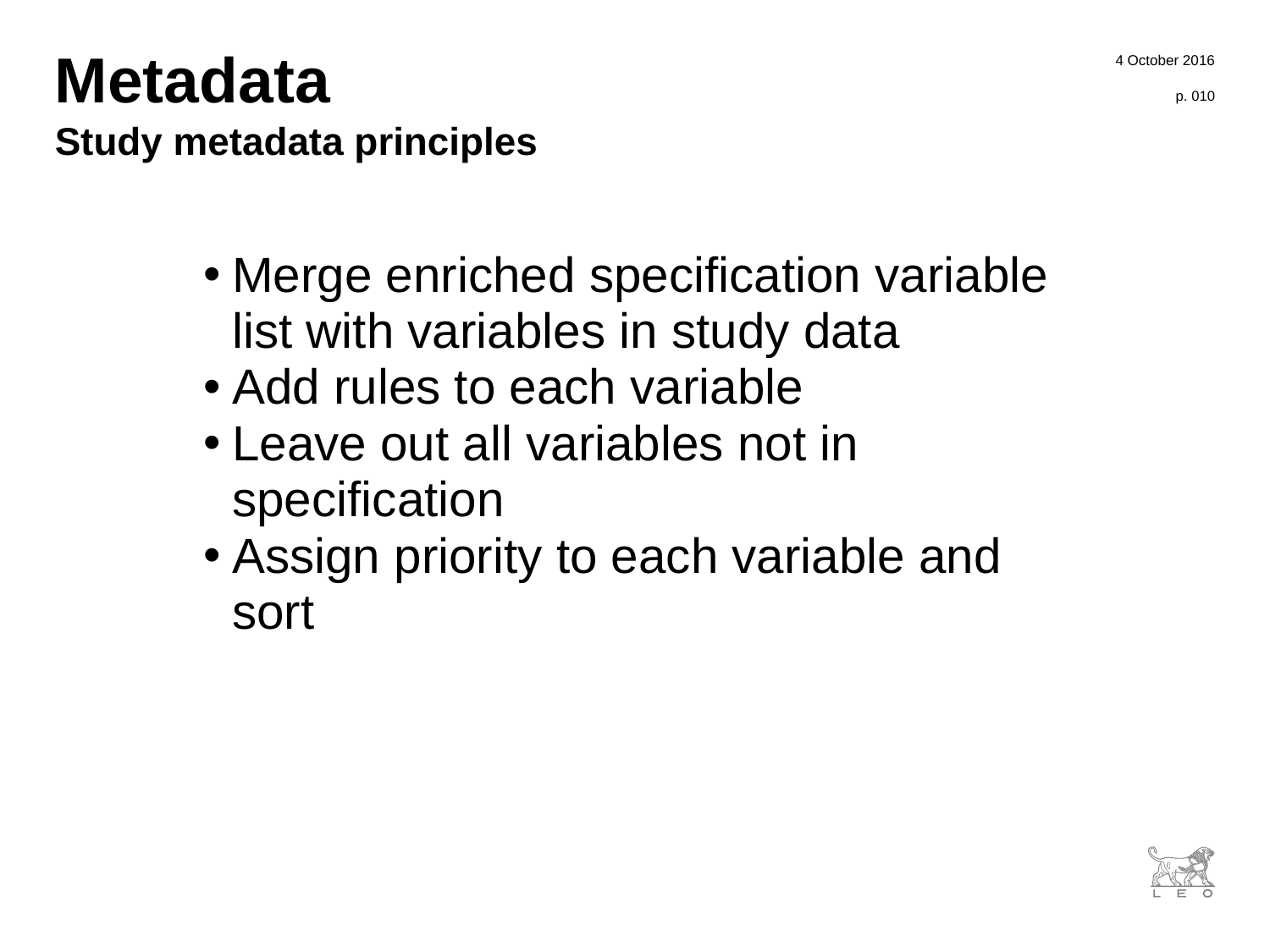

4 October 2016
# Metadata
p. 010
Study metadata principles
Merge enriched specification variable list with variables in study data
Add rules to each variable
Leave out all variables not in specification
Assign priority to each variable and sort